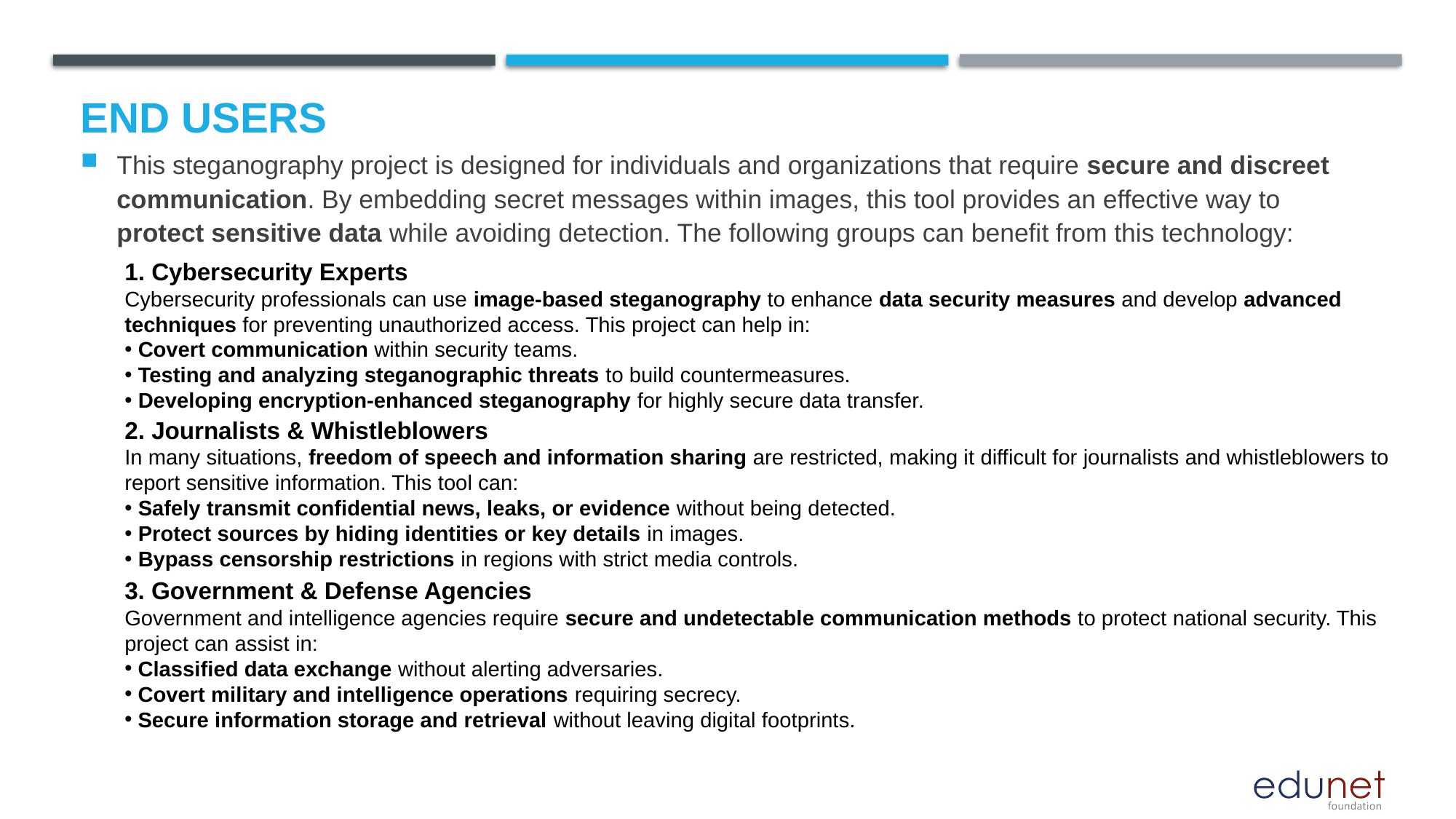

This steganography project is designed for individuals and organizations that require secure and discreet communication. By embedding secret messages within images, this tool provides an effective way to protect sensitive data while avoiding detection. The following groups can benefit from this technology:
# End users
1. Cybersecurity Experts
Cybersecurity professionals can use image-based steganography to enhance data security measures and develop advanced techniques for preventing unauthorized access. This project can help in:
 Covert communication within security teams.
 Testing and analyzing steganographic threats to build countermeasures.
 Developing encryption-enhanced steganography for highly secure data transfer.

2. Journalists & Whistleblowers
In many situations, freedom of speech and information sharing are restricted, making it difficult for journalists and whistleblowers to report sensitive information. This tool can:
 Safely transmit confidential news, leaks, or evidence without being detected.
 Protect sources by hiding identities or key details in images.
 Bypass censorship restrictions in regions with strict media controls.

3. Government & Defense Agencies
Government and intelligence agencies require secure and undetectable communication methods to protect national security. This project can assist in:
 Classified data exchange without alerting adversaries.
 Covert military and intelligence operations requiring secrecy.
 Secure information storage and retrieval without leaving digital footprints.